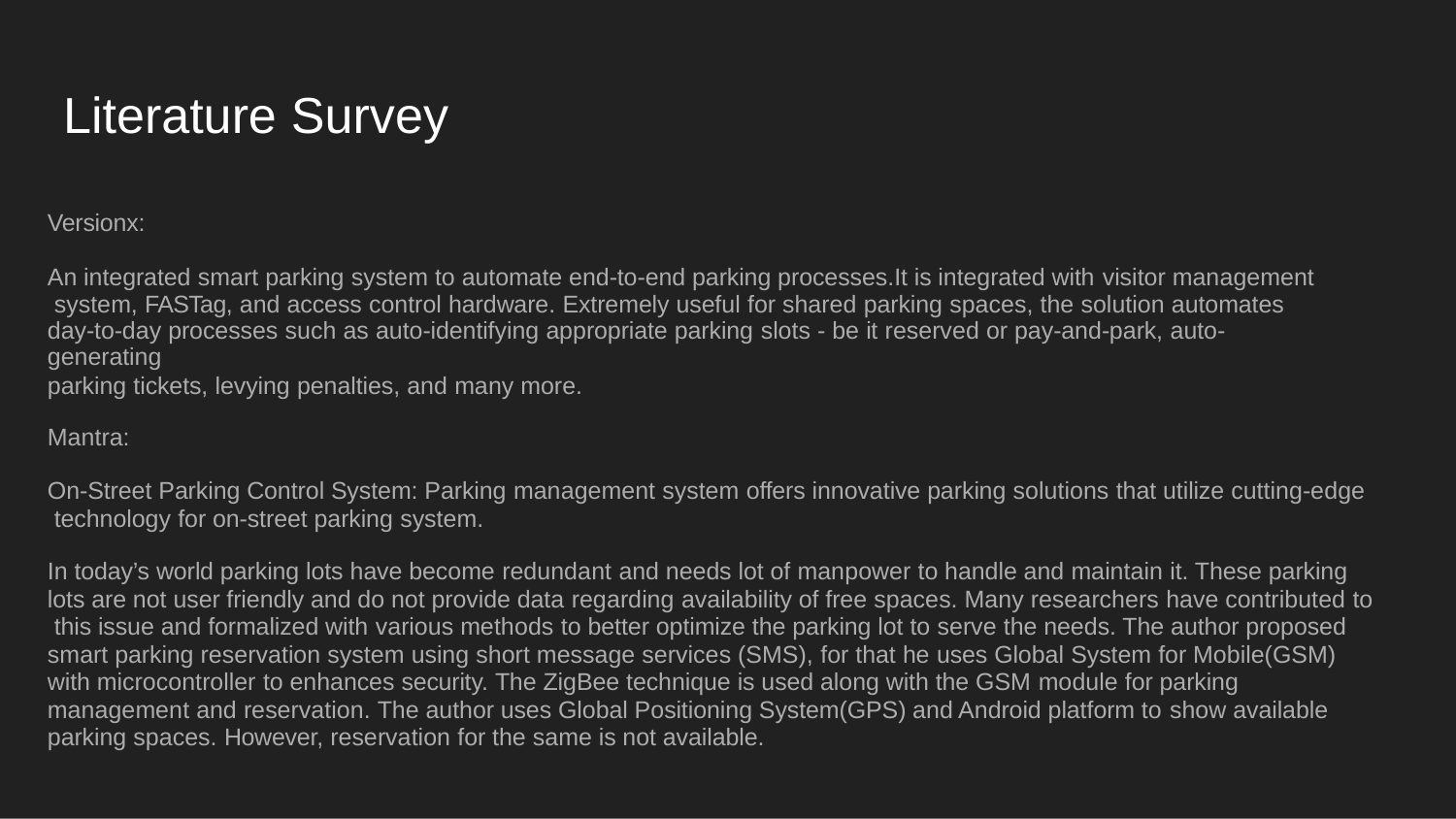

# Literature Survey
Versionx:

An integrated smart parking system to automate end-to-end parking processes.It is integrated with visitor management  system, FASTag, and access control hardware. Extremely useful for shared parking spaces, the solution automates
day-to-day processes such as auto-identifying appropriate parking slots - be it reserved or pay-and-park, auto-generating
parking tickets, levying penalties, and many more.
Mantra:

On-Street Parking Control System: Parking management system offers innovative parking solutions that utilize cutting-edge  technology for on-street parking system.

In today’s world parking lots have become redundant and needs lot of manpower to handle and maintain it. These parking  lots are not user friendly and do not provide data regarding availability of free spaces. Many researchers have contributed to  this issue and formalized with various methods to better optimize the parking lot to serve the needs. The author proposed  smart parking reservation system using short message services (SMS), for that he uses Global System for Mobile(GSM)  with microcontroller to enhances security. The ZigBee technique is used along with the GSM module for parking  management and reservation. The author uses Global Positioning System(GPS) and Android platform to show available  parking spaces. However, reservation for the same is not available.